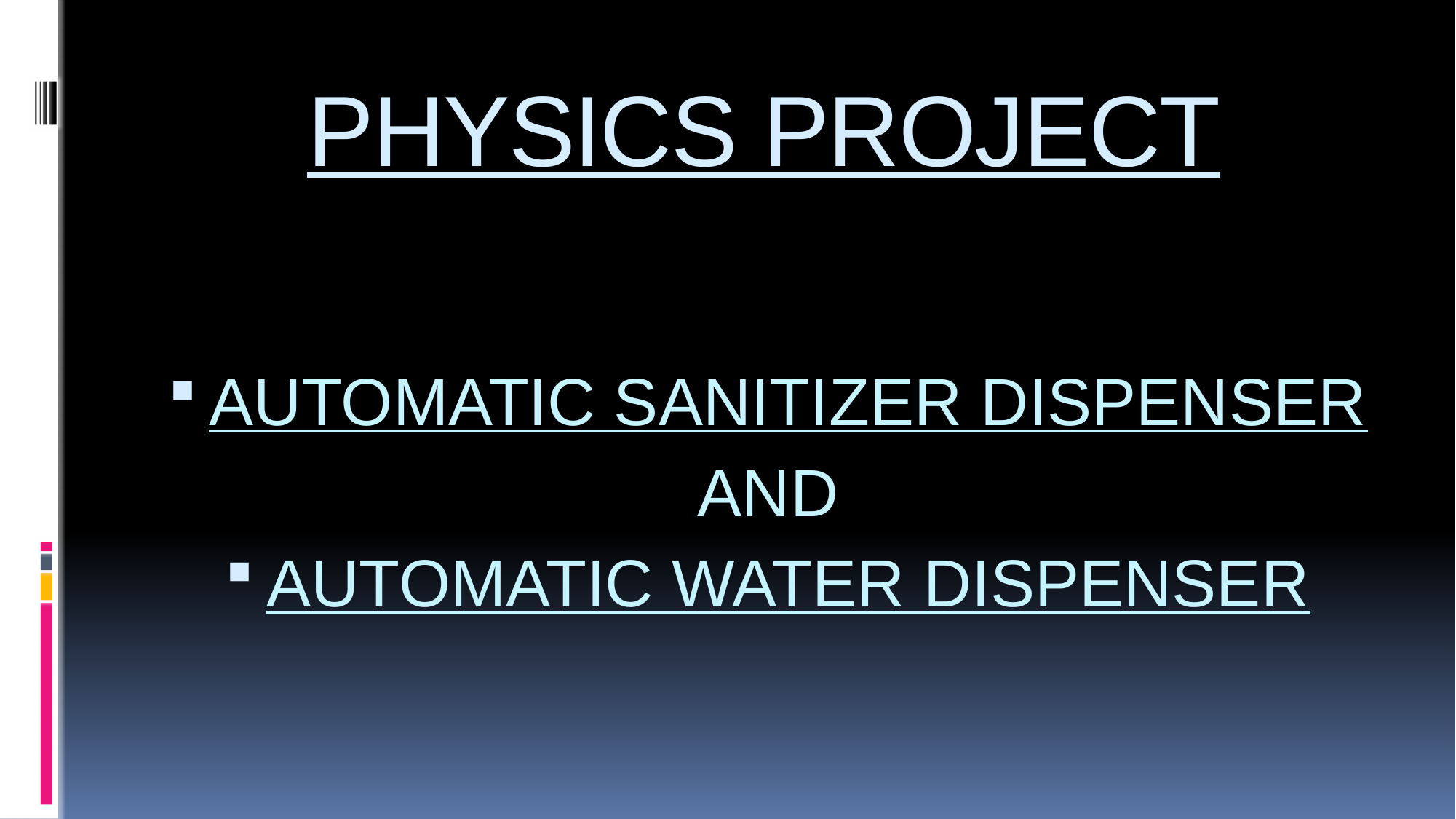

# PHYSICS PROJECT
AUTOMATIC SANITIZER DISPENSER
AND
AUTOMATIC WATER DISPENSER